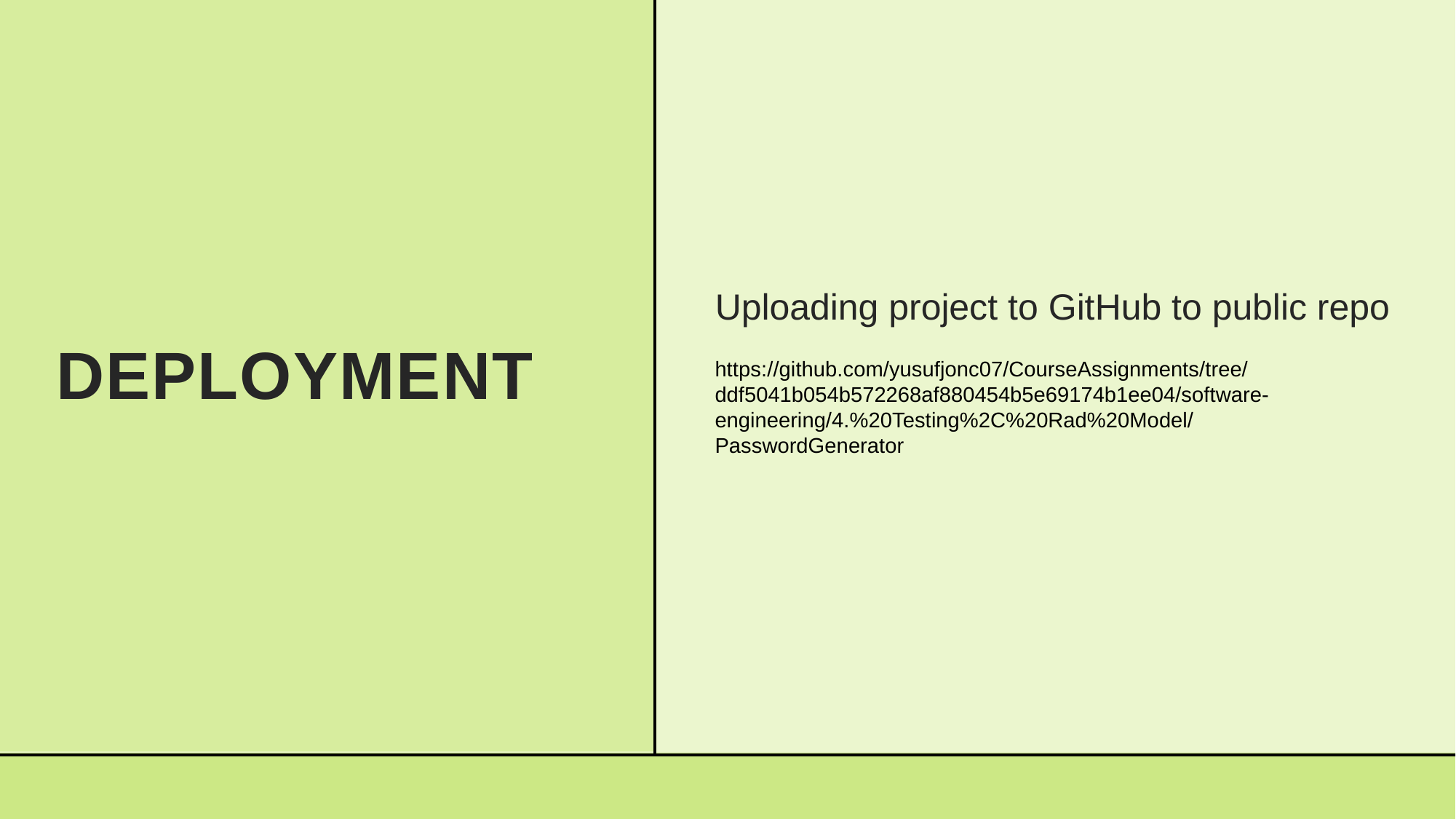

# Deployment
Uploading project to GitHub to public repo
https://github.com/yusufjonc07/CourseAssignments/tree/ddf5041b054b572268af880454b5e69174b1ee04/software-engineering/4.%20Testing%2C%20Rad%20Model/PasswordGenerator